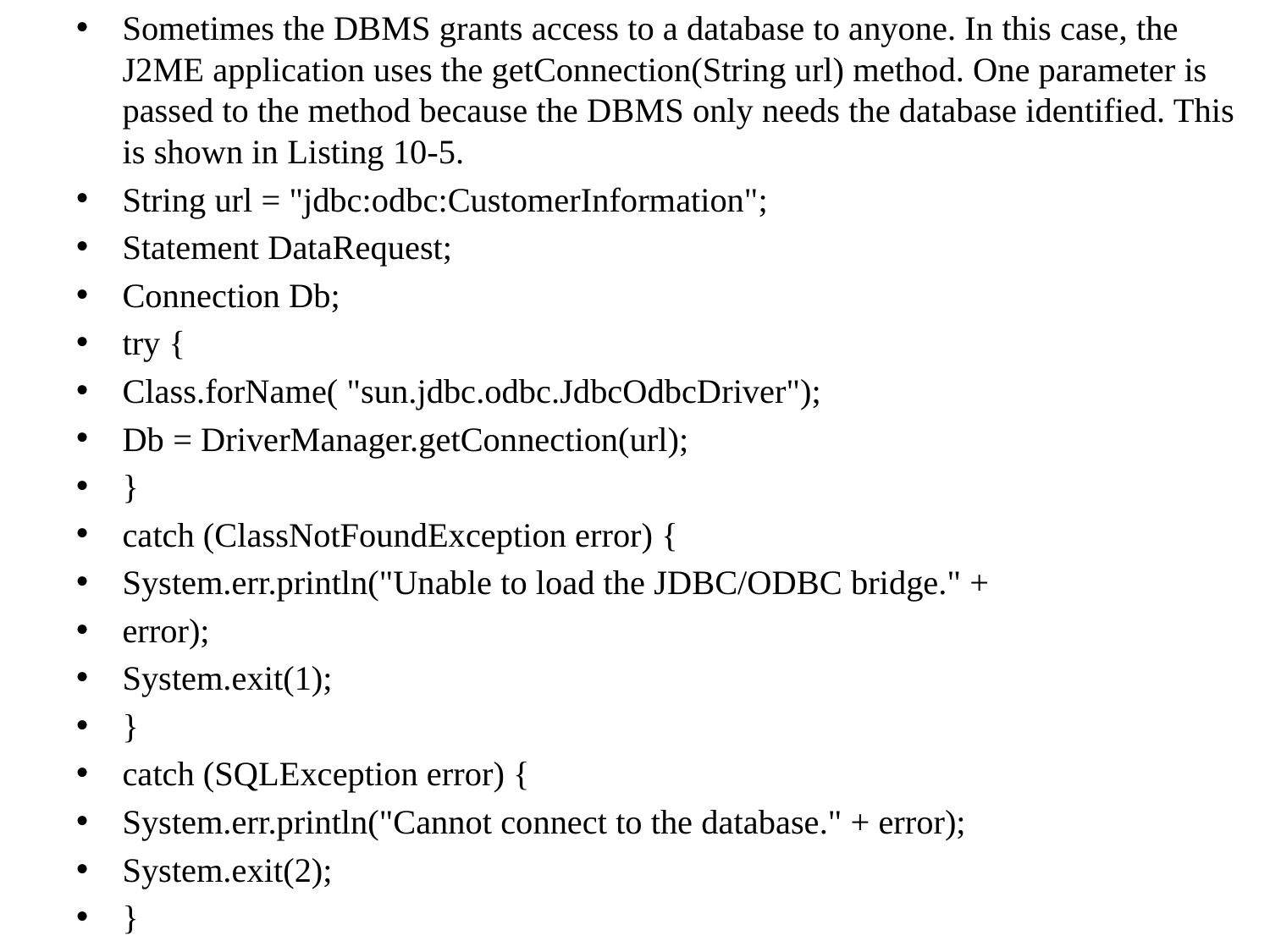

Sometimes the DBMS grants access to a database to anyone. In this case, the J2ME application uses the getConnection(String url) method. One parameter is passed to the method because the DBMS only needs the database identified. This is shown in Listing 10-5.
String url = "jdbc:odbc:CustomerInformation";
Statement DataRequest;
Connection Db;
try {
Class.forName( "sun.jdbc.odbc.JdbcOdbcDriver");
Db = DriverManager.getConnection(url);
}
catch (ClassNotFoundException error) {
System.err.println("Unable to load the JDBC/ODBC bridge." +
error);
System.exit(1);
}
catch (SQLException error) {
System.err.println("Cannot connect to the database." + error);
System.exit(2);
}